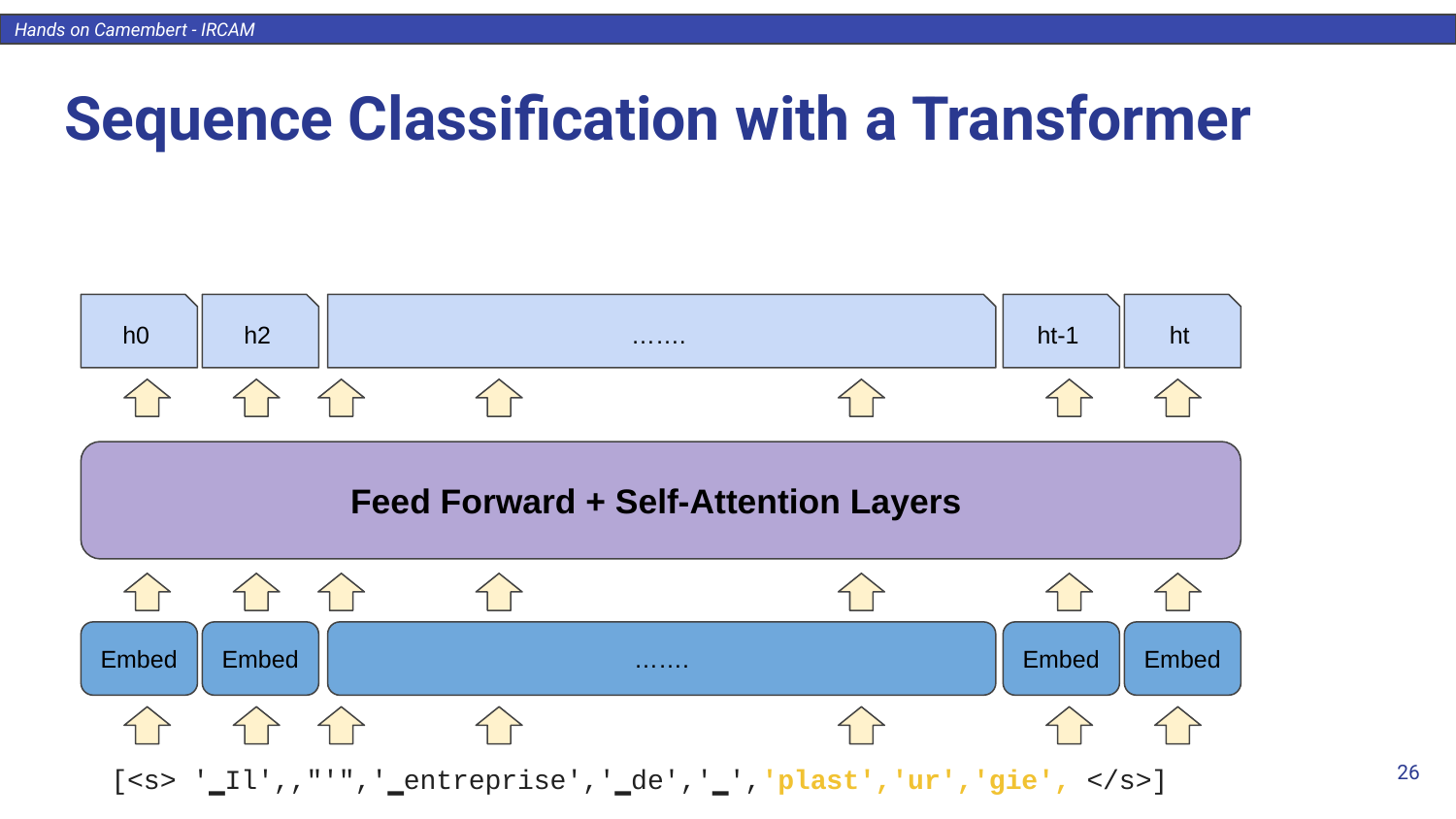

# Sequence Classification with a Transformer

[<s> '▁Il',,"'",'▁entreprise','▁de','▁','plast','ur','gie', </s>]
h0
h2
…….
ht-1
ht

Feed Forward + Self-Attention Layers

Embed
Embed
…….
Embed
Embed

26